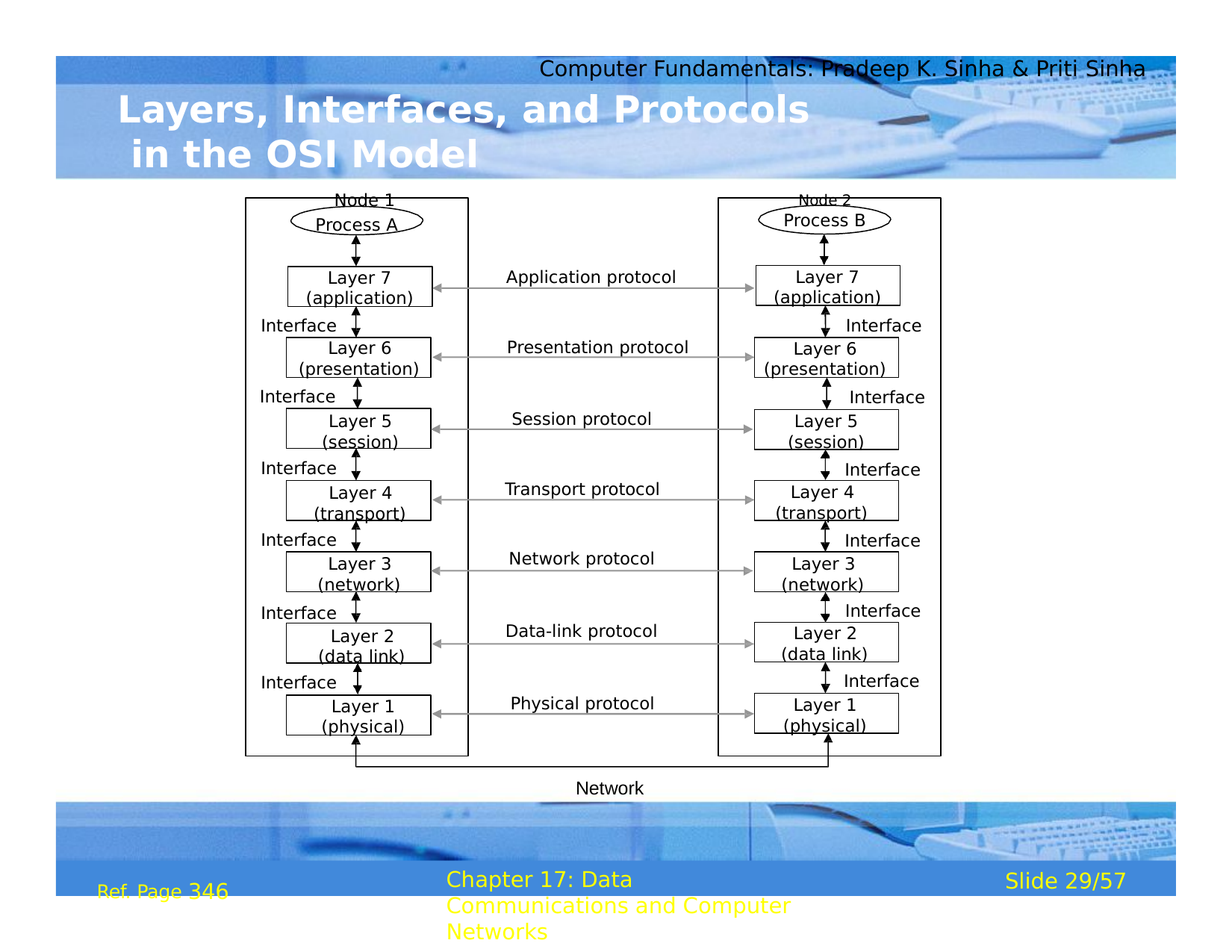

Computer Fundamentals: Pradeep K. Sinha & Priti Sinha
# Layers, Interfaces, and Protocols  in the OSI Model
Node 1	Node 2

Process B
Process A

Application protocol
Layer 7  (application)
Layer 7  (application)

Interface
Interface
Presentation protocol
Layer 6
Layer 6  (presentation)

(presentation)

Interface
Interface
Session protocol

Layer 5  (session)
Layer 5  (session)

Interface
Interface
Transport protocol
Layer 4
Layer 4  (transport)

(transport)

Interface
Interface
Network protocol
Layer 3  (network)
Layer 3  (network)

Interface
Interface
Data-link protocol
Layer 2

Layer 2  (data link)

(data link)

Interface
Interface
Physical protocol
Layer 1  (physical)

Layer 1  (physical)

Network
Ref. Page 346
Chapter 17: Data Communications and Computer Networks
Slide 29/57